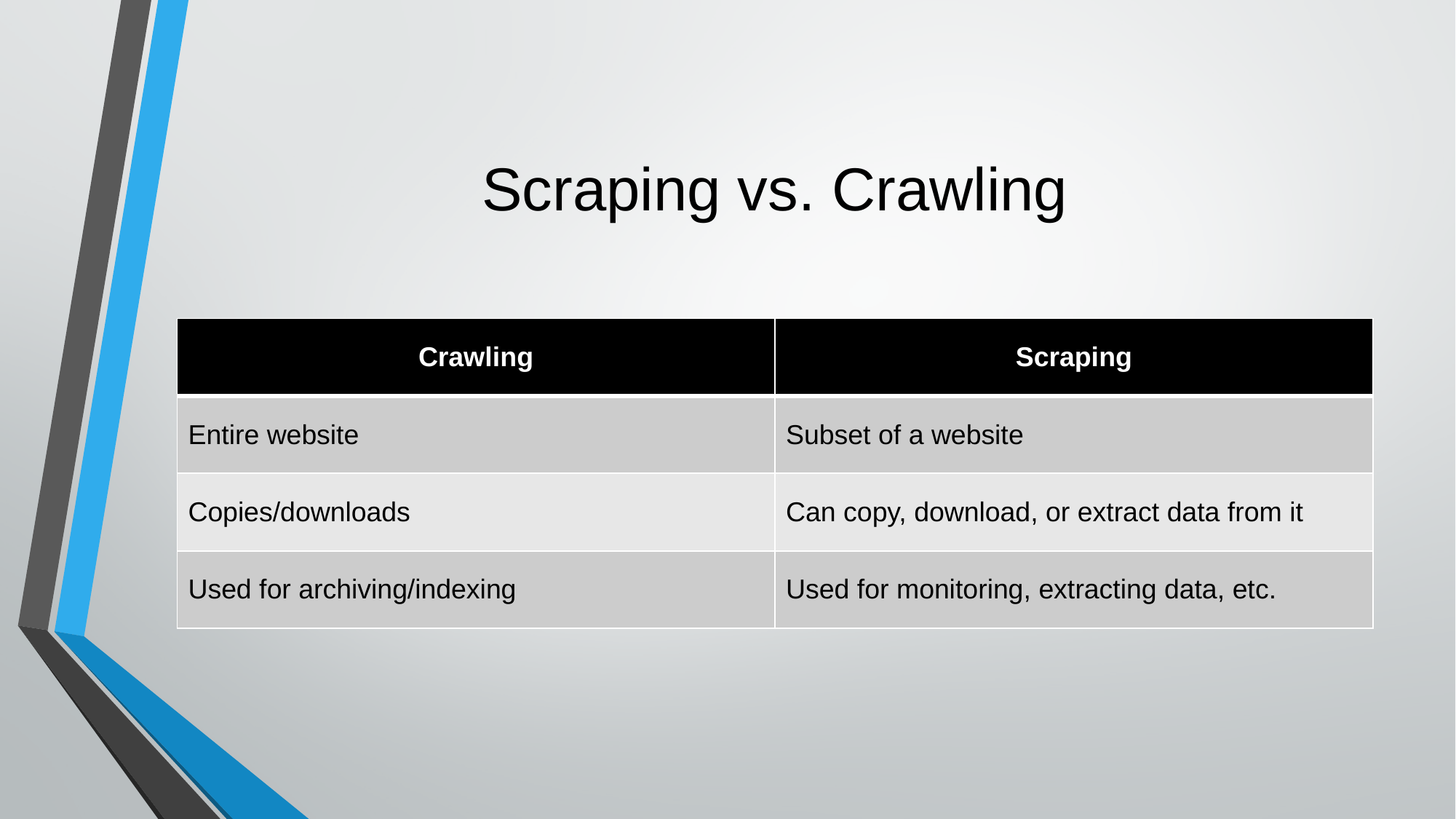

# Scraping vs. Crawling
| Crawling | Scraping |
| --- | --- |
| Entire website | Subset of a website |
| Copies/downloads | Can copy, download, or extract data from it |
| Used for archiving/indexing | Used for monitoring, extracting data, etc. |